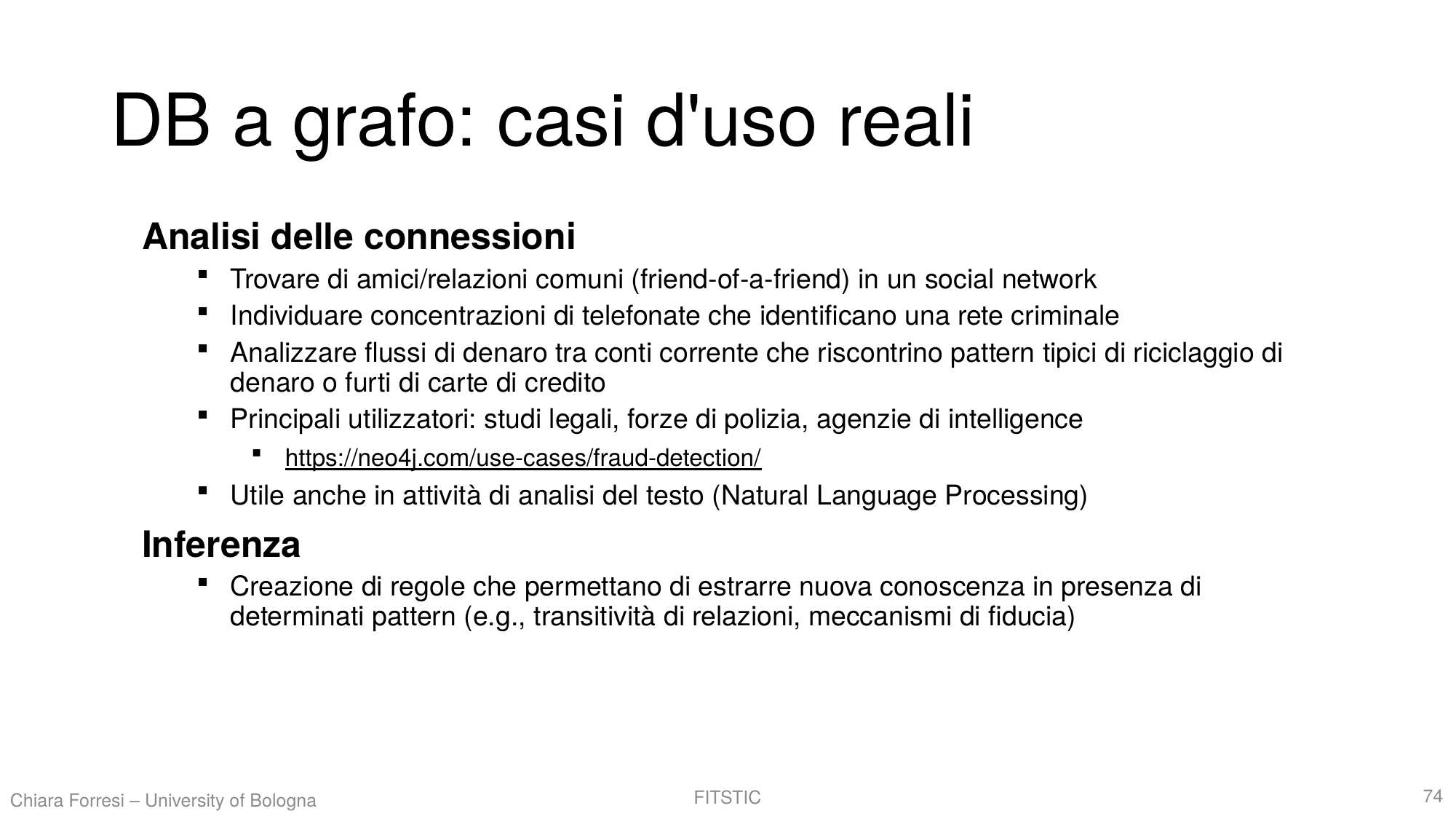

# DB a grafo: casi d'uso reali
Analisi delle connessioni
Trovare di amici/relazioni comuni (friend-of-a-friend) in un social network
Individuare concentrazioni di telefonate che identificano una rete criminale
Analizzare flussi di denaro tra conti corrente che riscontrino pattern tipici di riciclaggio di denaro o furti di carte di credito
Principali utilizzatori: studi legali, forze di polizia, agenzie di intelligence
https://neo4j.com/use-cases/fraud-detection/
Utile anche in attività di analisi del testo (Natural Language Processing)
Inferenza
Creazione di regole che permettano di estrarre nuova conoscenza in presenza di determinati pattern (e.g., transitività di relazioni, meccanismi di fiducia)